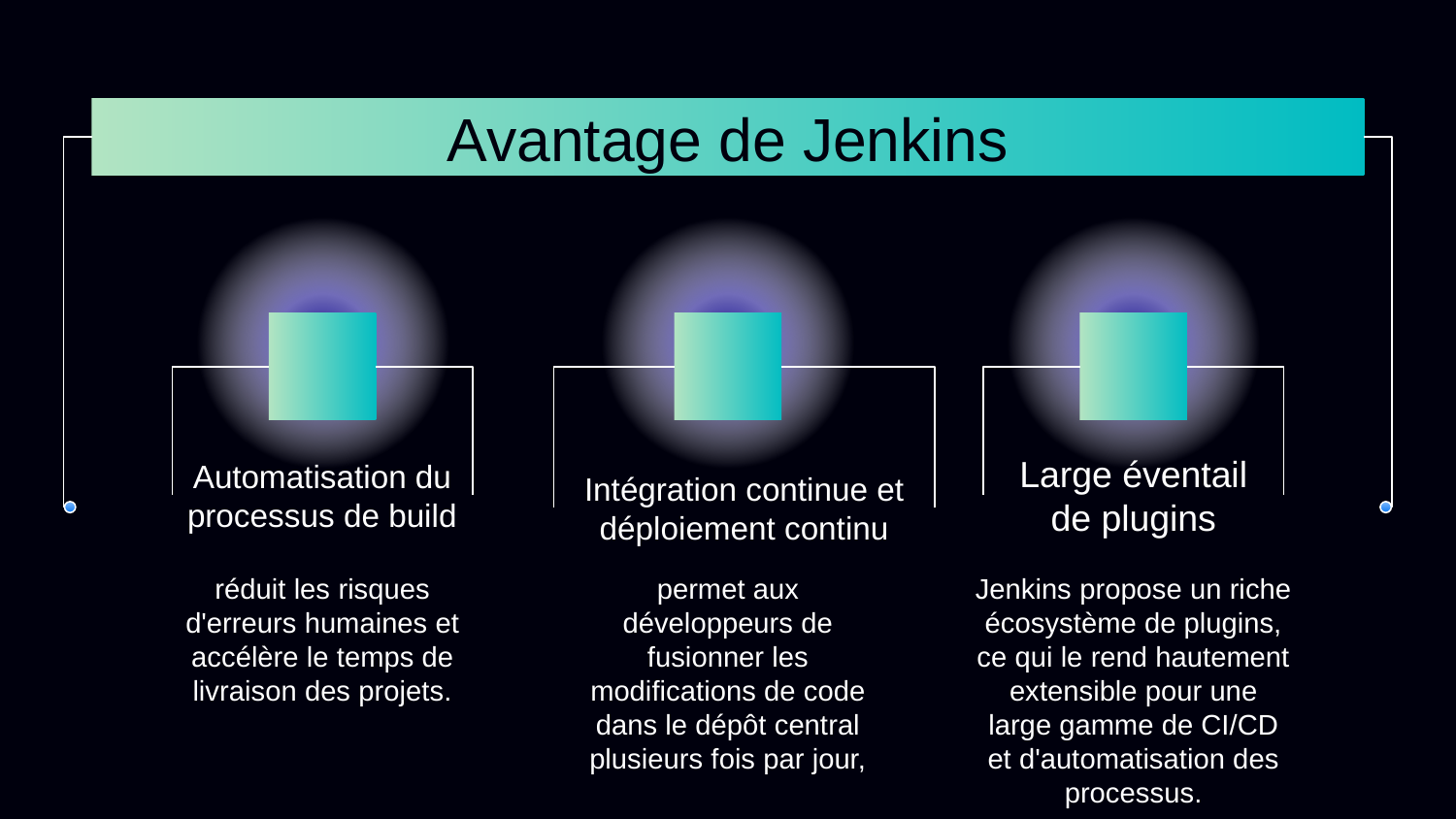

# Avantage de Jenkins

Automatisation du processus de build
Intégration continue et déploiement continu
Large éventail de plugins
réduit les risques d'erreurs humaines et accélère le temps de livraison des projets.
permet aux développeurs de fusionner les modifications de code dans le dépôt central plusieurs fois par jour,
Jenkins propose un riche écosystème de plugins, ce qui le rend hautement extensible pour une large gamme de CI/CD et d'automatisation des processus.